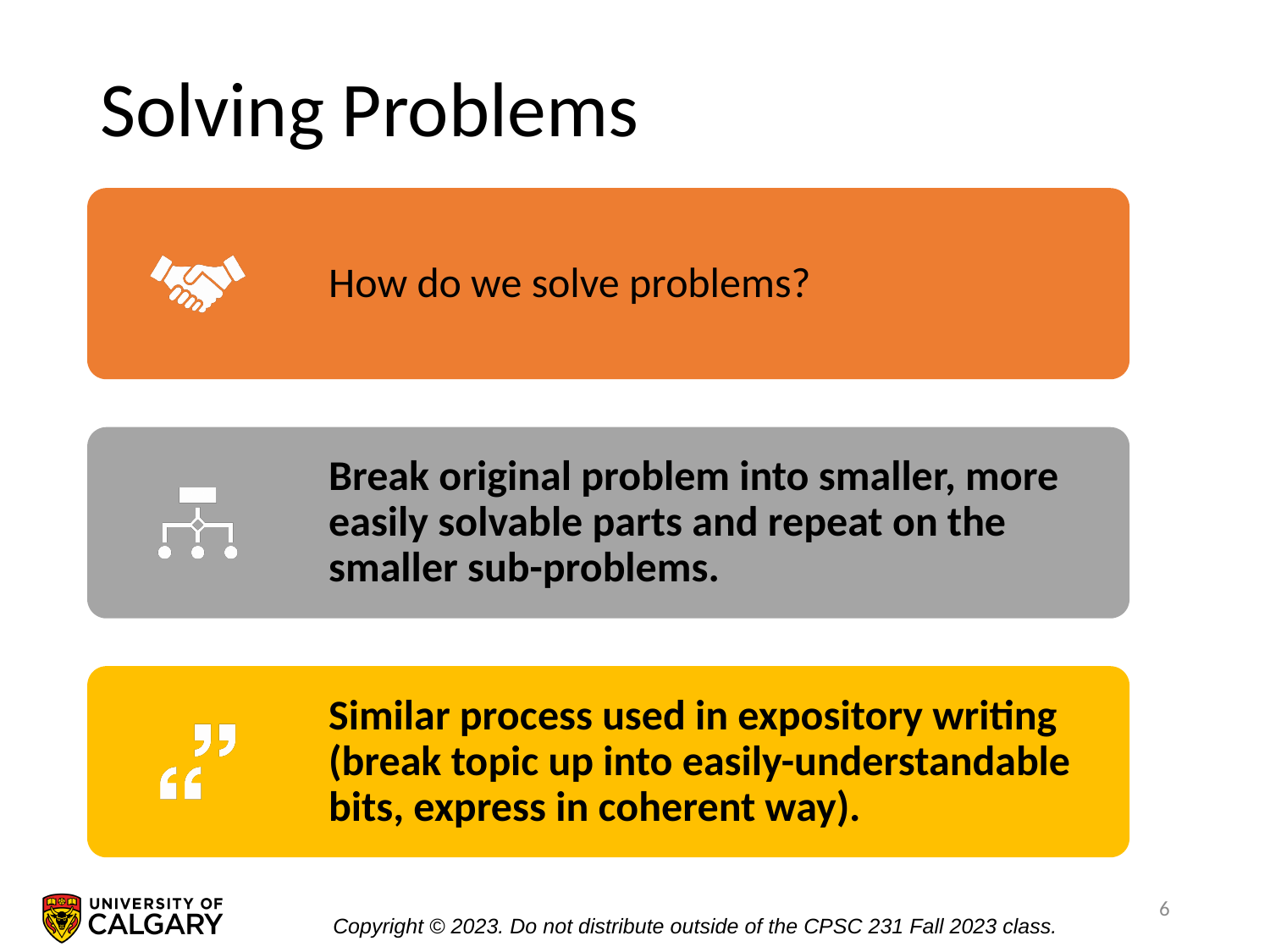

# Solving Problems
How do we solve problems?
Break original problem into smaller, more easily solvable parts and repeat on the smaller sub-problems.
Similar process used in expository writing (break topic up into easily-understandable bits, express in coherent way).
6